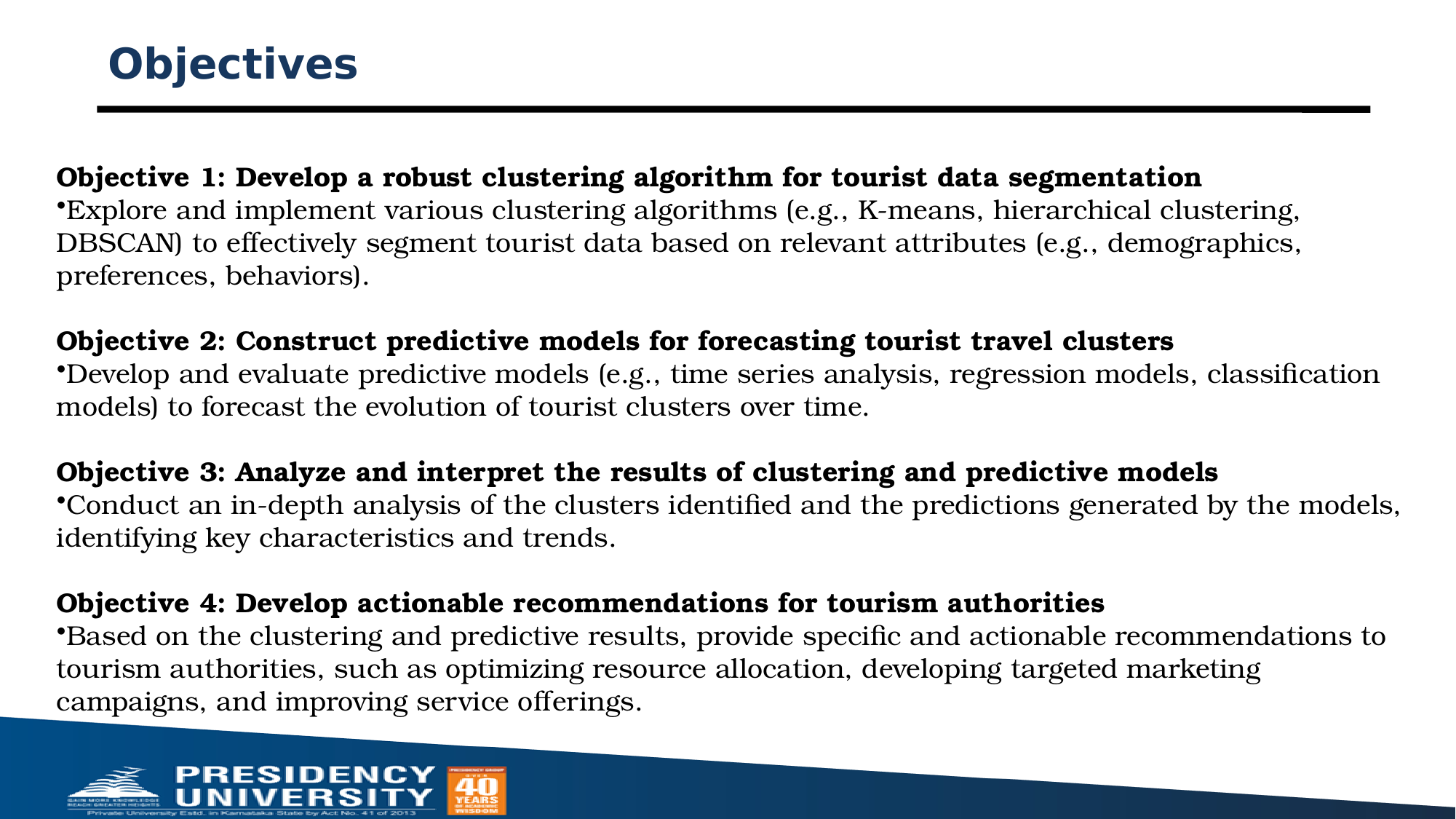

# Objectives
Objective 1: Develop a robust clustering algorithm for tourist data segmentation
Explore and implement various clustering algorithms (e.g., K-means, hierarchical clustering, DBSCAN) to effectively segment tourist data based on relevant attributes (e.g., demographics, preferences, behaviors).

Objective 2: Construct predictive models for forecasting tourist travel clusters
Develop and evaluate predictive models (e.g., time series analysis, regression models, classification models) to forecast the evolution of tourist clusters over time.

Objective 3: Analyze and interpret the results of clustering and predictive models
Conduct an in-depth analysis of the clusters identified and the predictions generated by the models, identifying key characteristics and trends.

Objective 4: Develop actionable recommendations for tourism authorities
Based on the clustering and predictive results, provide specific and actionable recommendations to tourism authorities, such as optimizing resource allocation, developing targeted marketing campaigns, and improving service offerings.